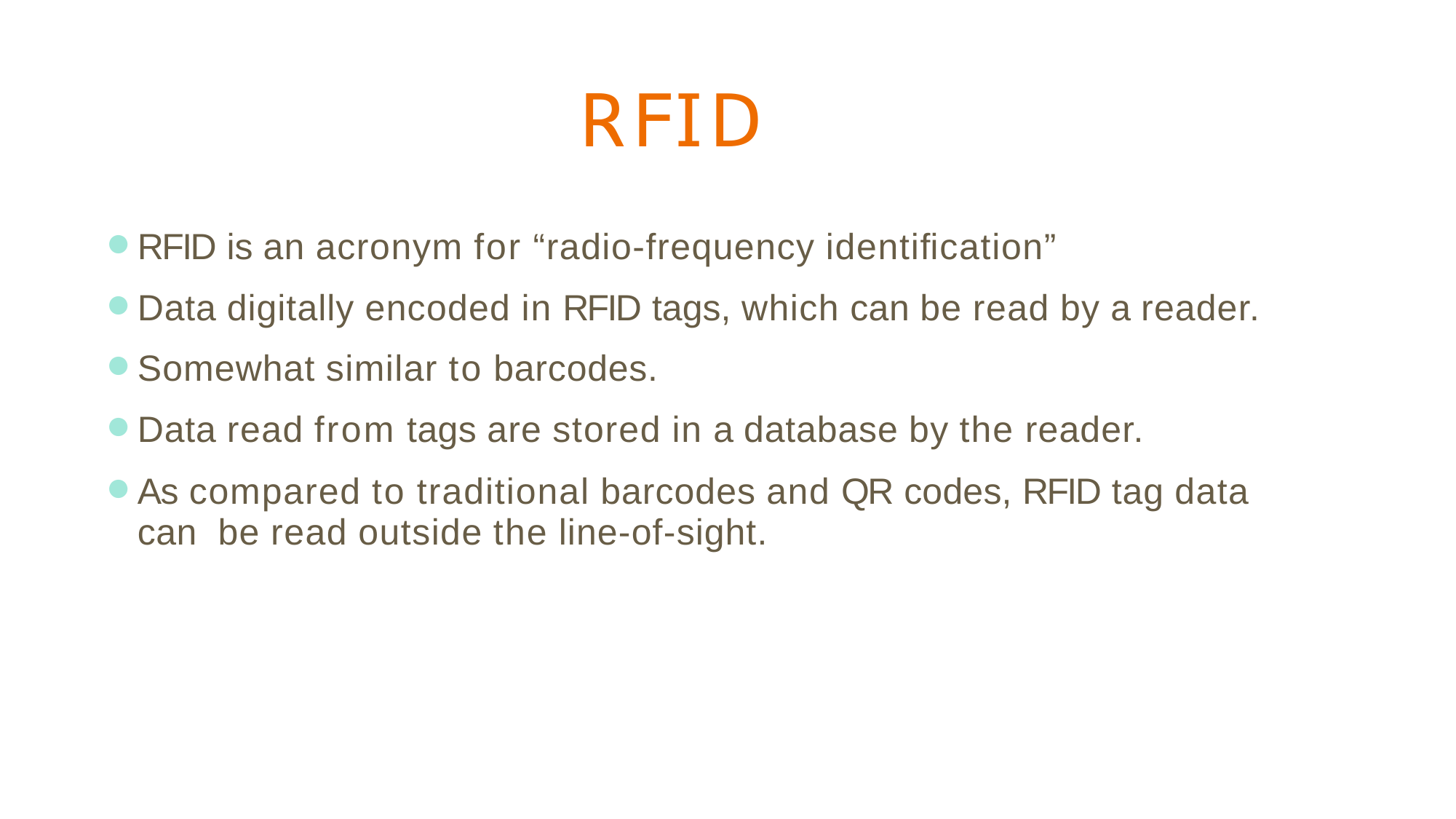

# RFID
RFID is an acronym for “radio‐frequency identiﬁcation”
Data digitally encoded in RFID tags, which can be read by a reader.
Somewhat similar to barcodes.
Data read from tags are stored in a database by the reader.
As compared to traditional barcodes and QR codes, RFID tag data can  be read outside the line‐of‐sight.